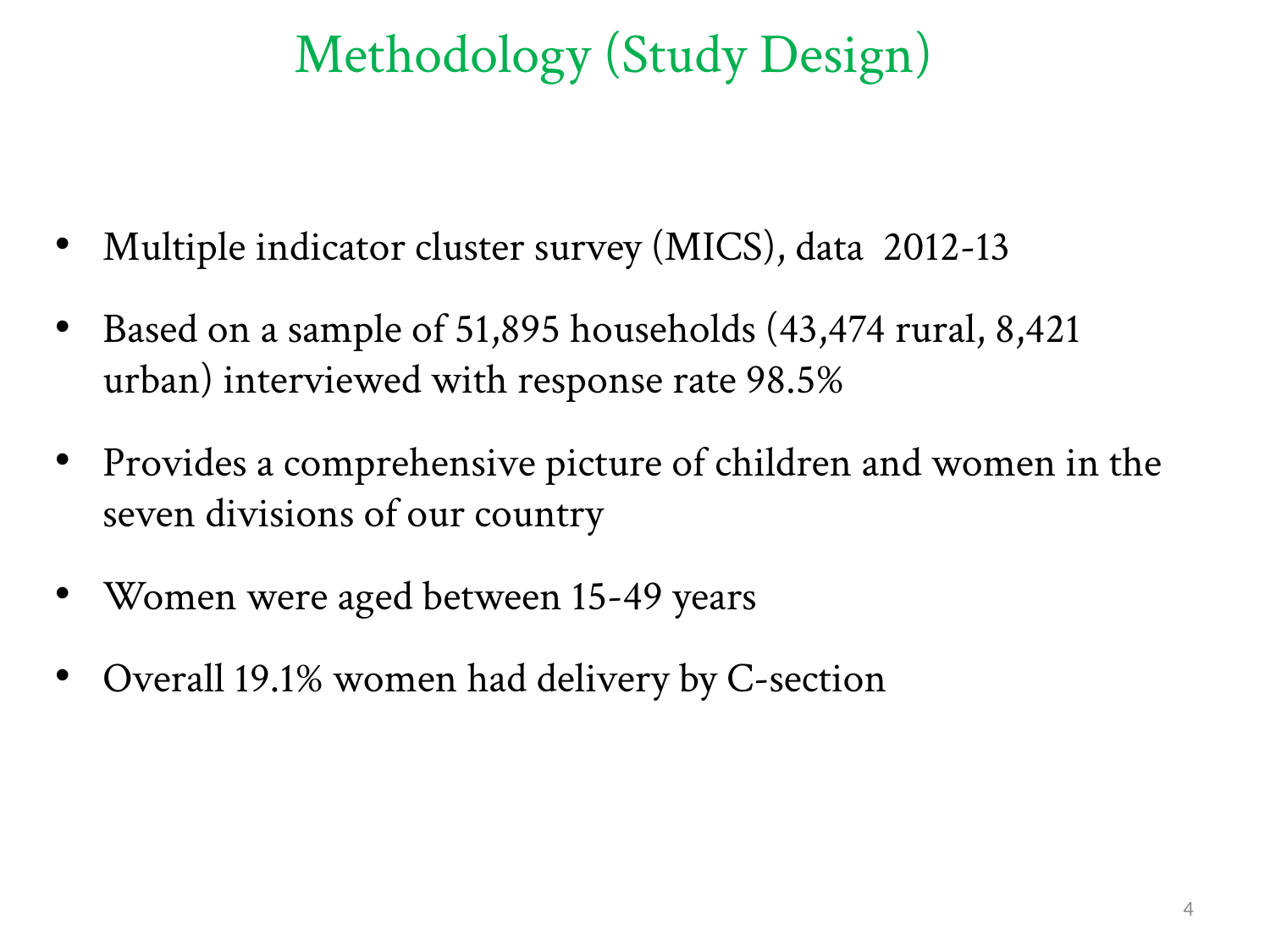

# Methodology (Study Design)
Multiple indicator cluster survey (MICS), data  2012-13
Based on a sample of 51,895 households (43,474 rural, 8,421 urban) interviewed with response rate 98.5%
Provides a comprehensive picture of children and women in the seven divisions of our country
Women were aged between 15-49 years
Overall 19.1% women had delivery by C-section
4